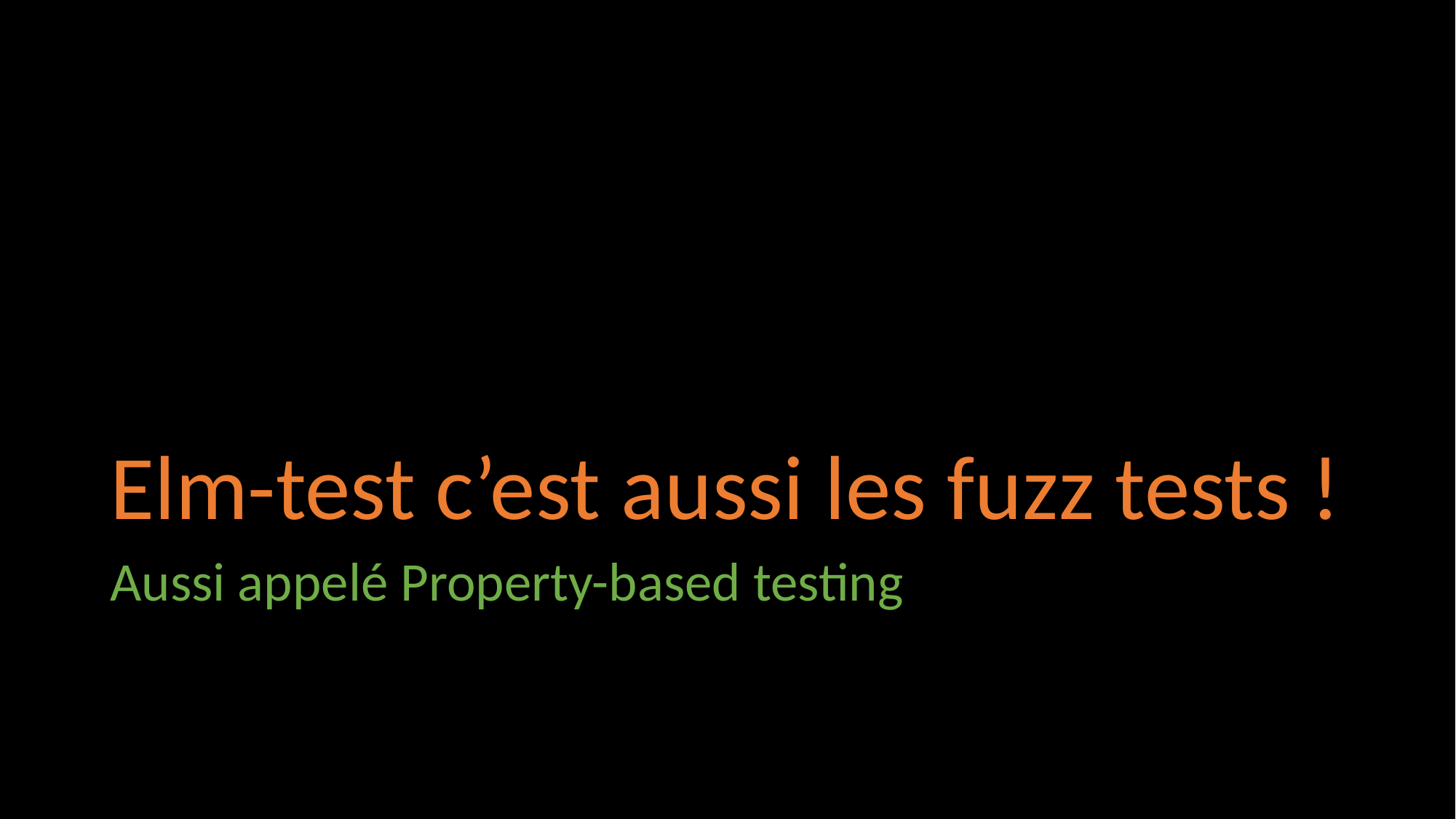

# Elm-test c’est aussi les fuzz tests !
Aussi appelé Property-based testing